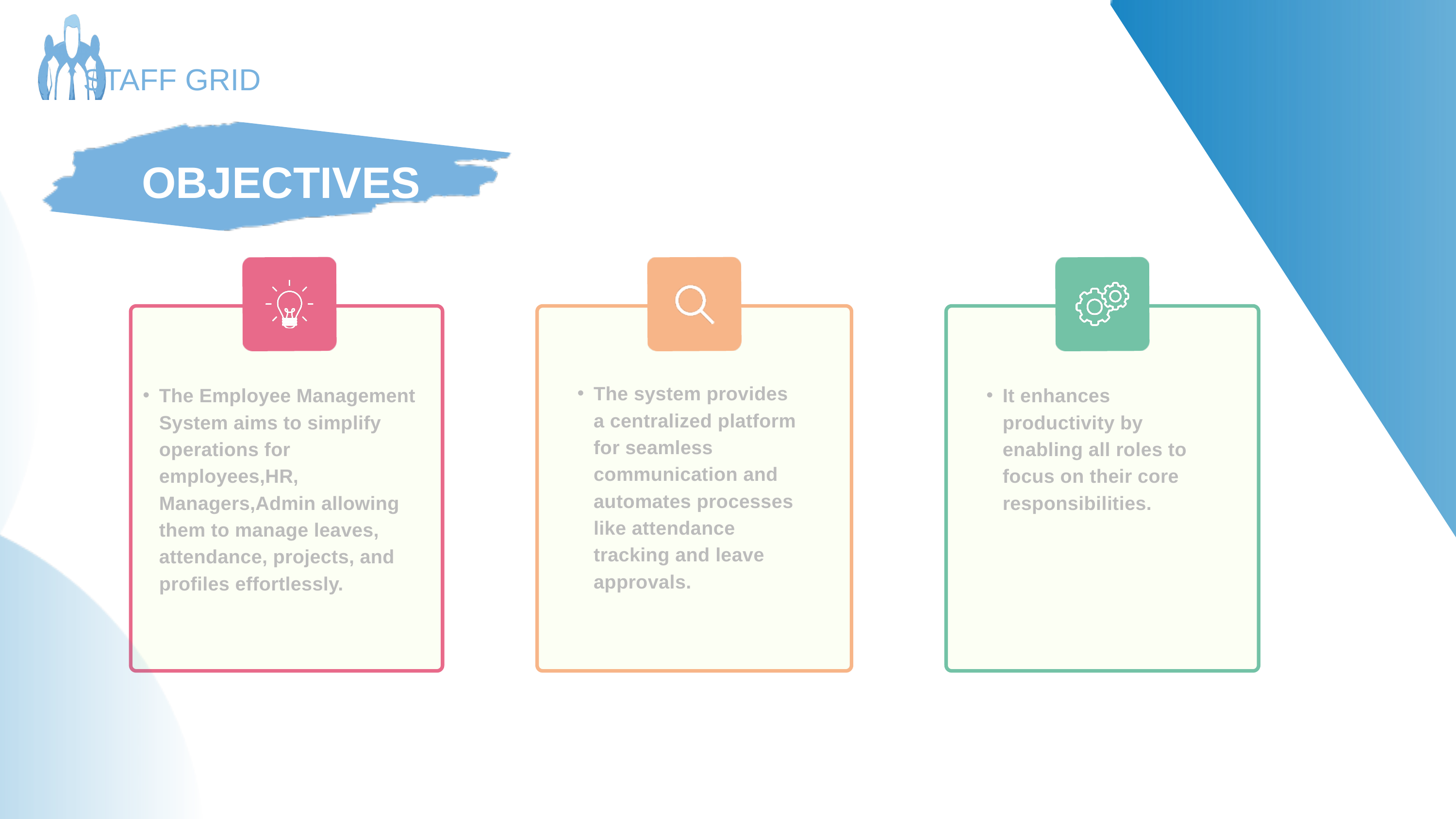

STAFF GRID

OBJECTIVES

The system provides a centralized platform for seamless communication and automates processes like attendance tracking and leave approvals.
The Employee Management System aims to simplify operations for employees,HR, Managers,Admin allowing them to manage leaves, attendance, projects, and profiles effortlessly.
It enhances productivity by enabling all roles to focus on their core responsibilities.